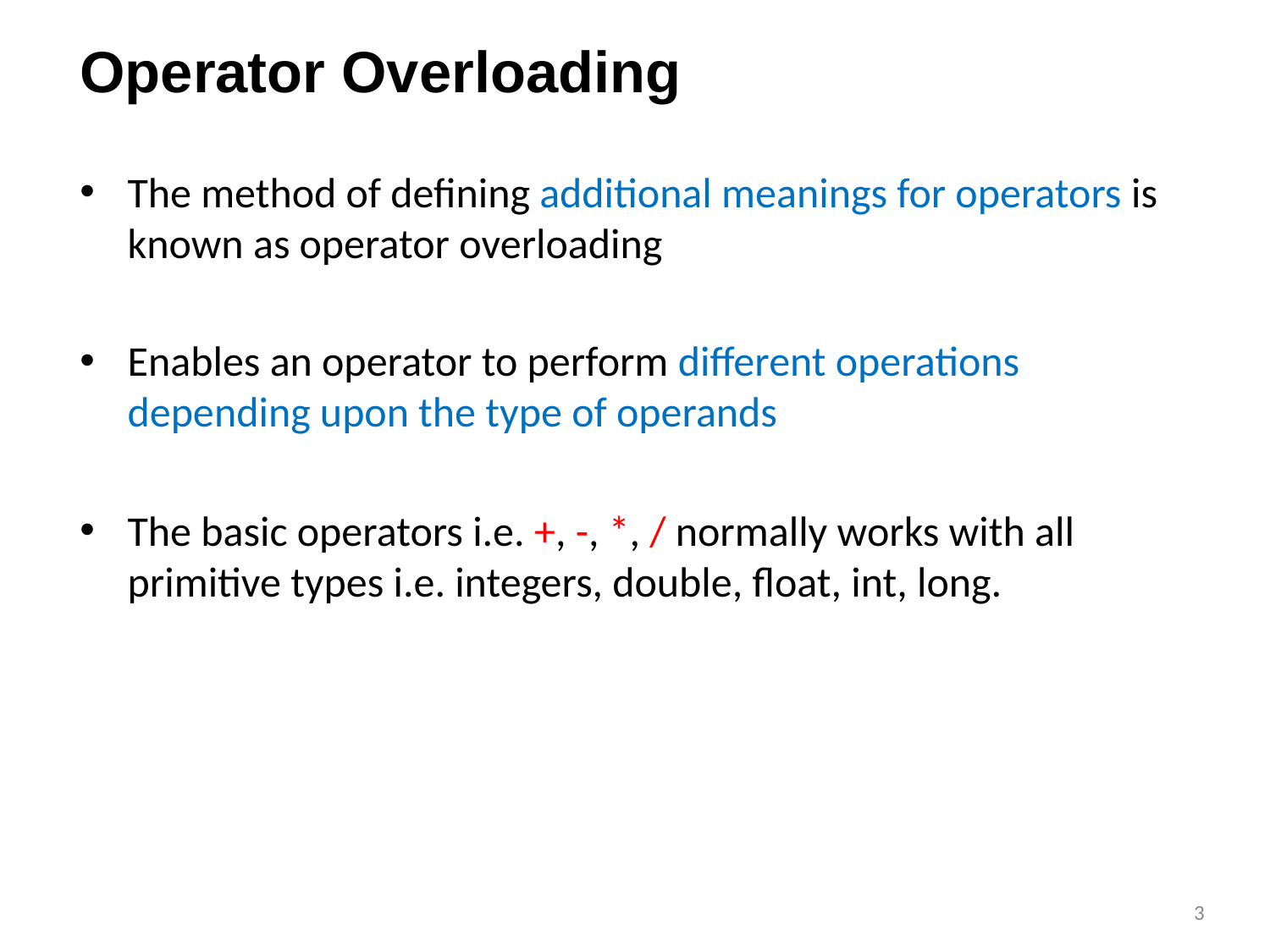

# Operator Overloading
The method of defining additional meanings for operators is known as operator overloading

Enables an operator to perform different operations depending upon the type of operands

The basic operators i.e. +, -, *, / normally works with all primitive types i.e. integers, double, float, int, long.

3